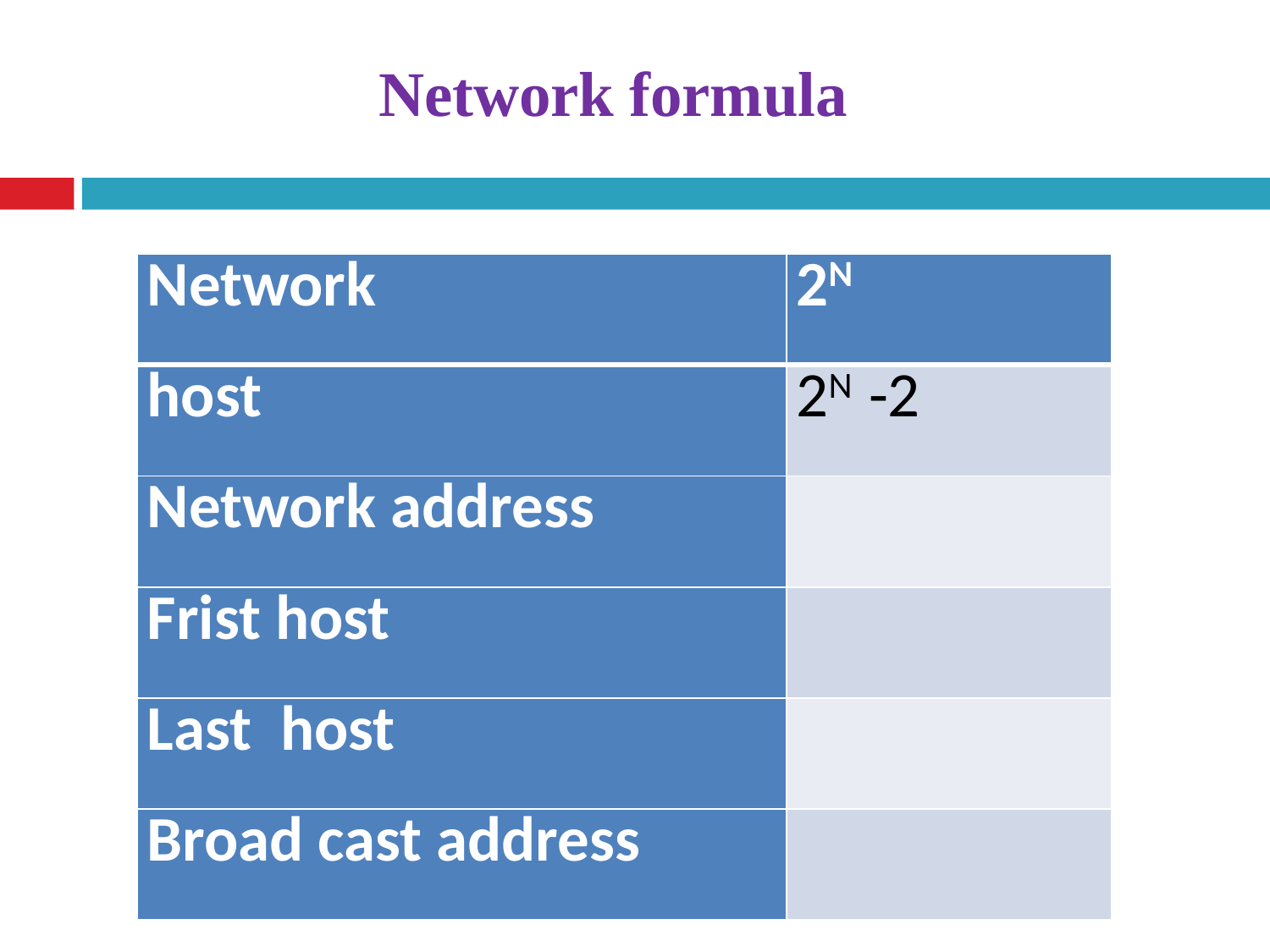

# Network formula
| Network | 2N |
| --- | --- |
| host | 2N -2 |
| Network address |  |
| Frist host |  |
| Last host |  |
| Broad cast address |  |